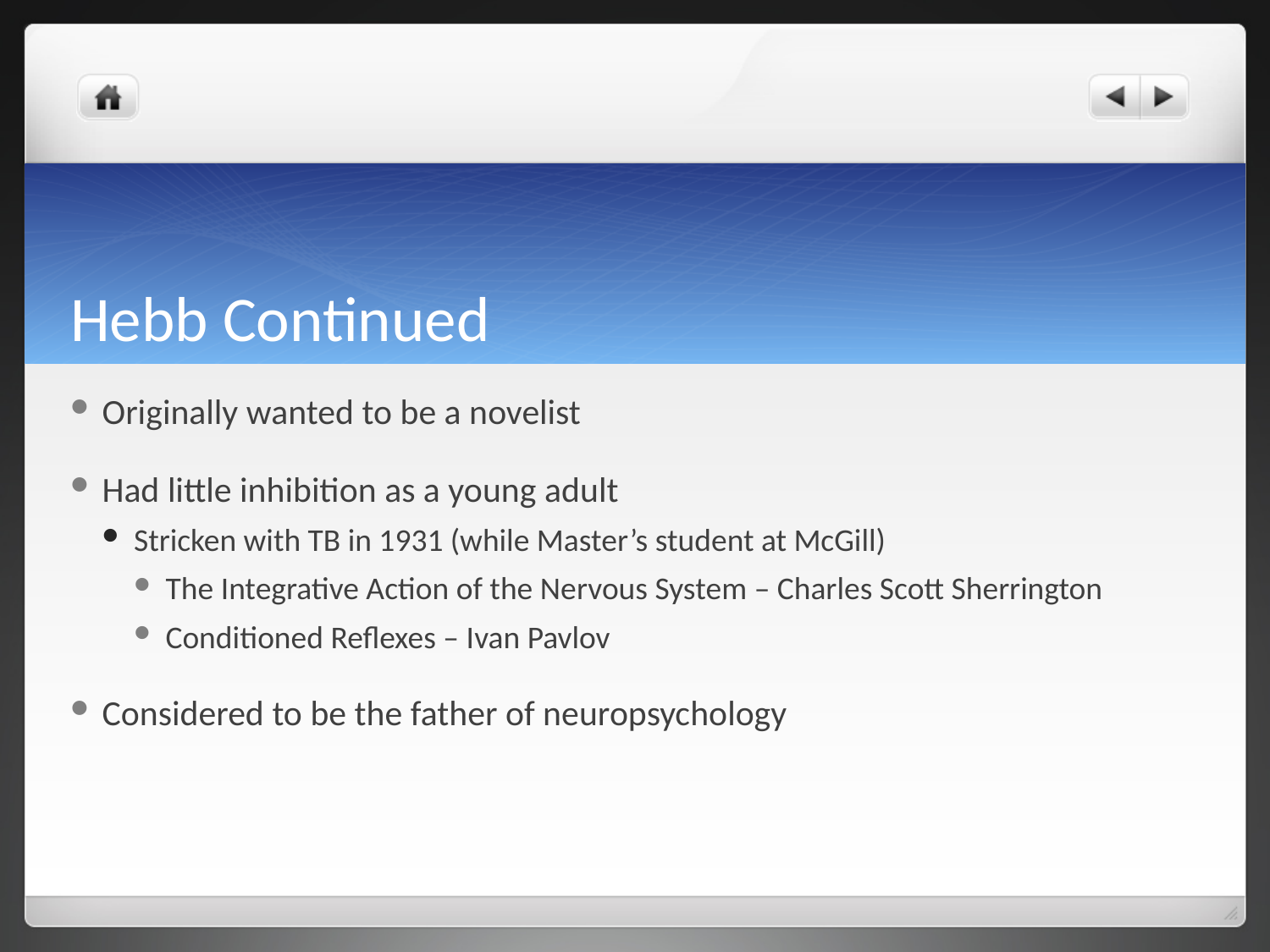

# Hebb Continued
Originally wanted to be a novelist
Had little inhibition as a young adult
Stricken with TB in 1931 (while Master’s student at McGill)
The Integrative Action of the Nervous System – Charles Scott Sherrington
Conditioned Reflexes – Ivan Pavlov
Considered to be the father of neuropsychology